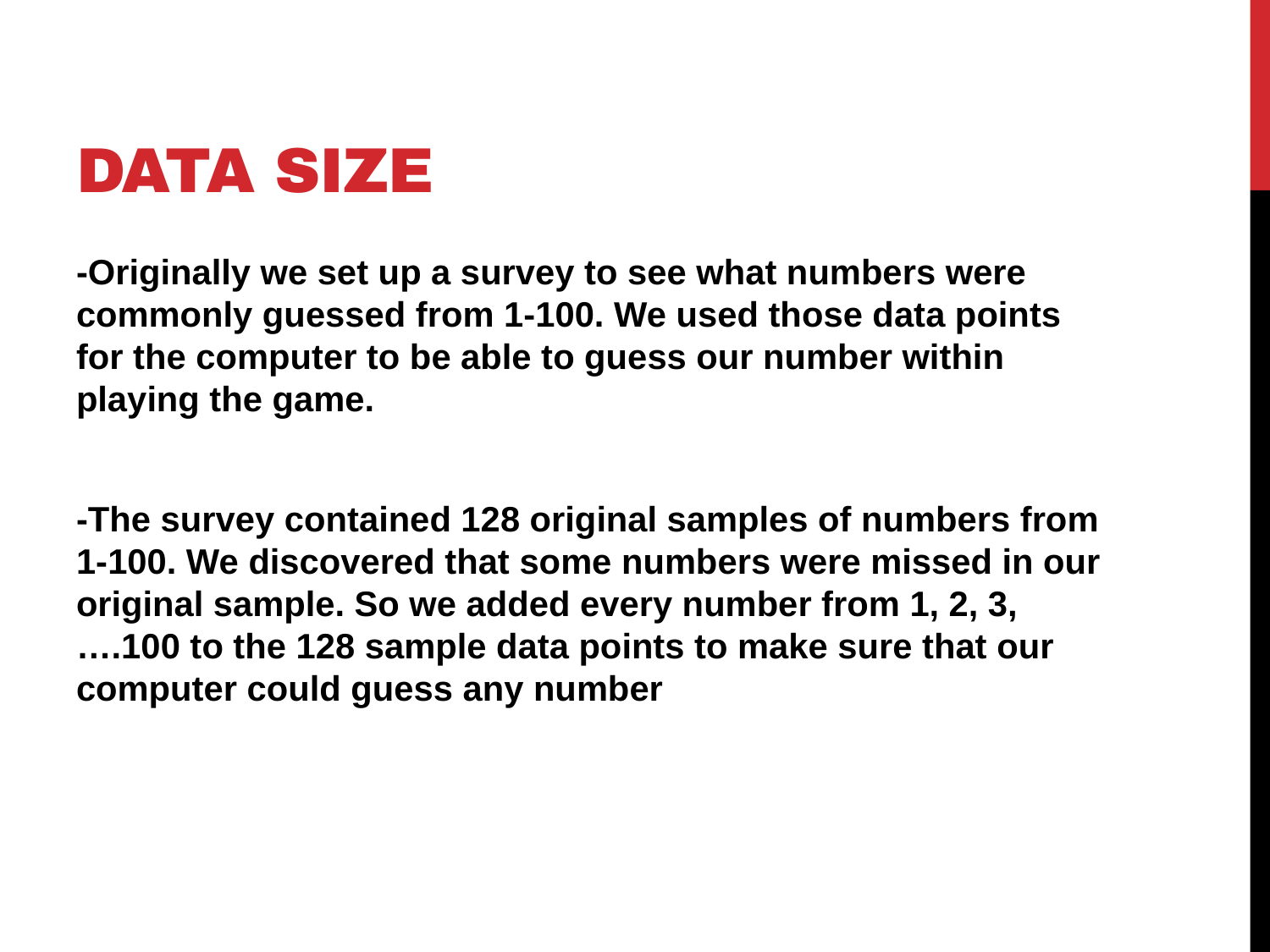

# Data Size
-Originally we set up a survey to see what numbers were commonly guessed from 1-100. We used those data points for the computer to be able to guess our number within playing the game.

-The survey contained 128 original samples of numbers from 1-100. We discovered that some numbers were missed in our original sample. So we added every number from 1, 2, 3, ….100 to the 128 sample data points to make sure that our computer could guess any number